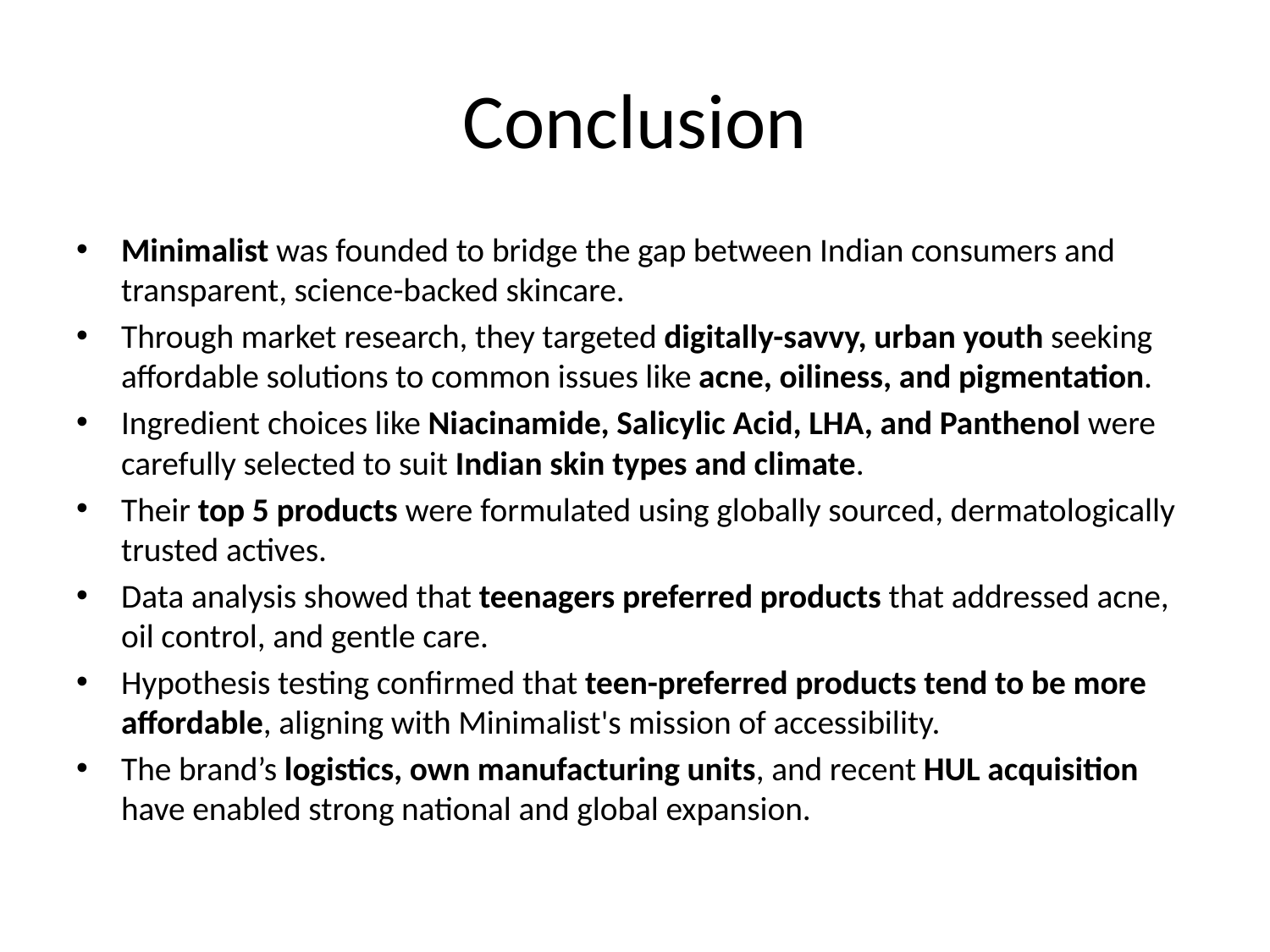

# Conclusion
Minimalist was founded to bridge the gap between Indian consumers and transparent, science-backed skincare.
Through market research, they targeted digitally-savvy, urban youth seeking affordable solutions to common issues like acne, oiliness, and pigmentation.
Ingredient choices like Niacinamide, Salicylic Acid, LHA, and Panthenol were carefully selected to suit Indian skin types and climate.
Their top 5 products were formulated using globally sourced, dermatologically trusted actives.
Data analysis showed that teenagers preferred products that addressed acne, oil control, and gentle care.
Hypothesis testing confirmed that teen-preferred products tend to be more affordable, aligning with Minimalist's mission of accessibility.
The brand’s logistics, own manufacturing units, and recent HUL acquisition have enabled strong national and global expansion.